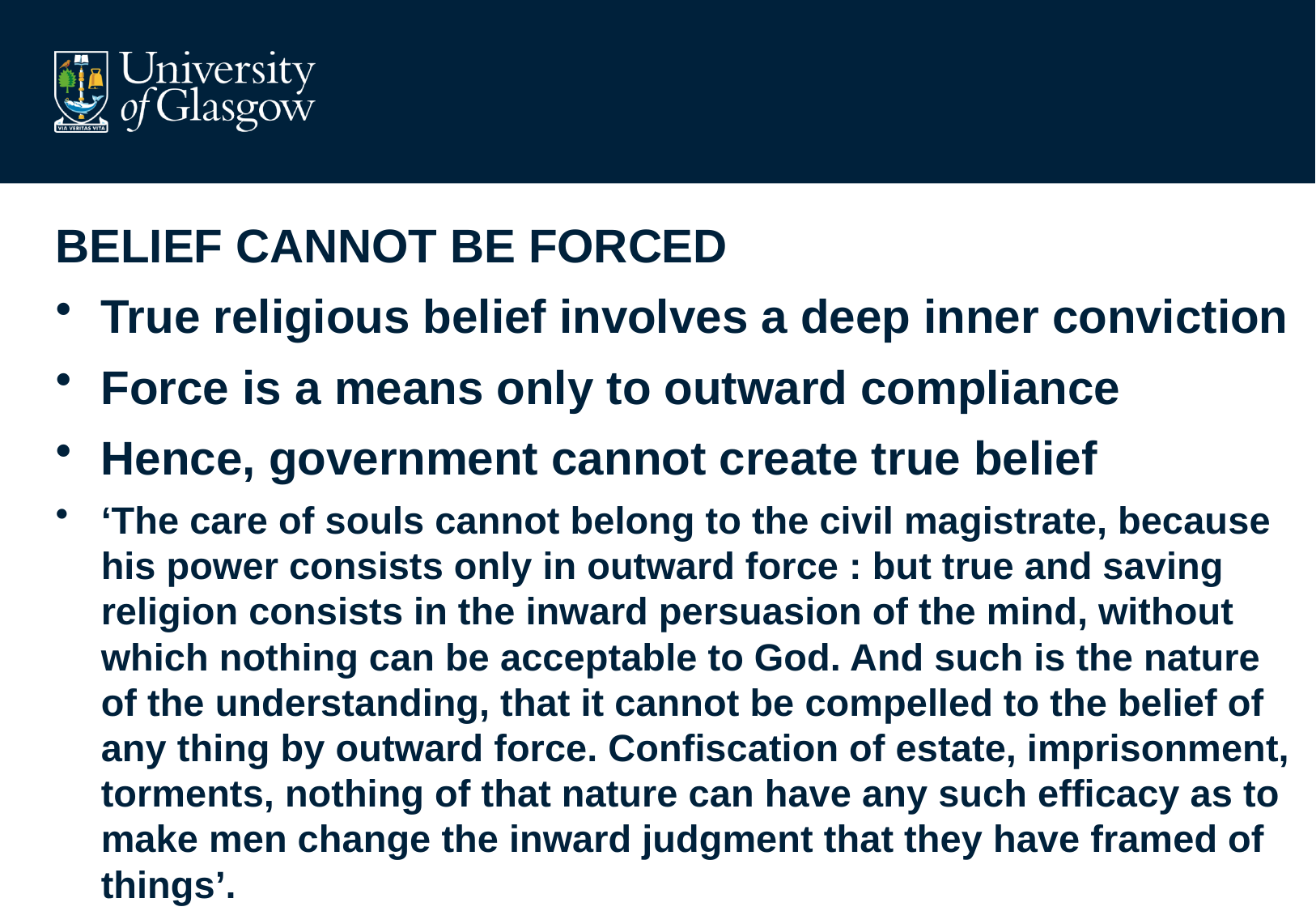

#
BELIEF CANNOT BE FORCED
True religious belief involves a deep inner conviction
Force is a means only to outward compliance
Hence, government cannot create true belief
‘The care of souls cannot belong to the civil magistrate, because his power consists only in outward force : but true and saving religion consists in the inward persuasion of the mind, without which nothing can be acceptable to God. And such is the nature of the understanding, that it cannot be compelled to the belief of any thing by outward force. Confiscation of estate, imprisonment, torments, nothing of that nature can have any such efficacy as to make men change the inward judgment that they have framed of things’.